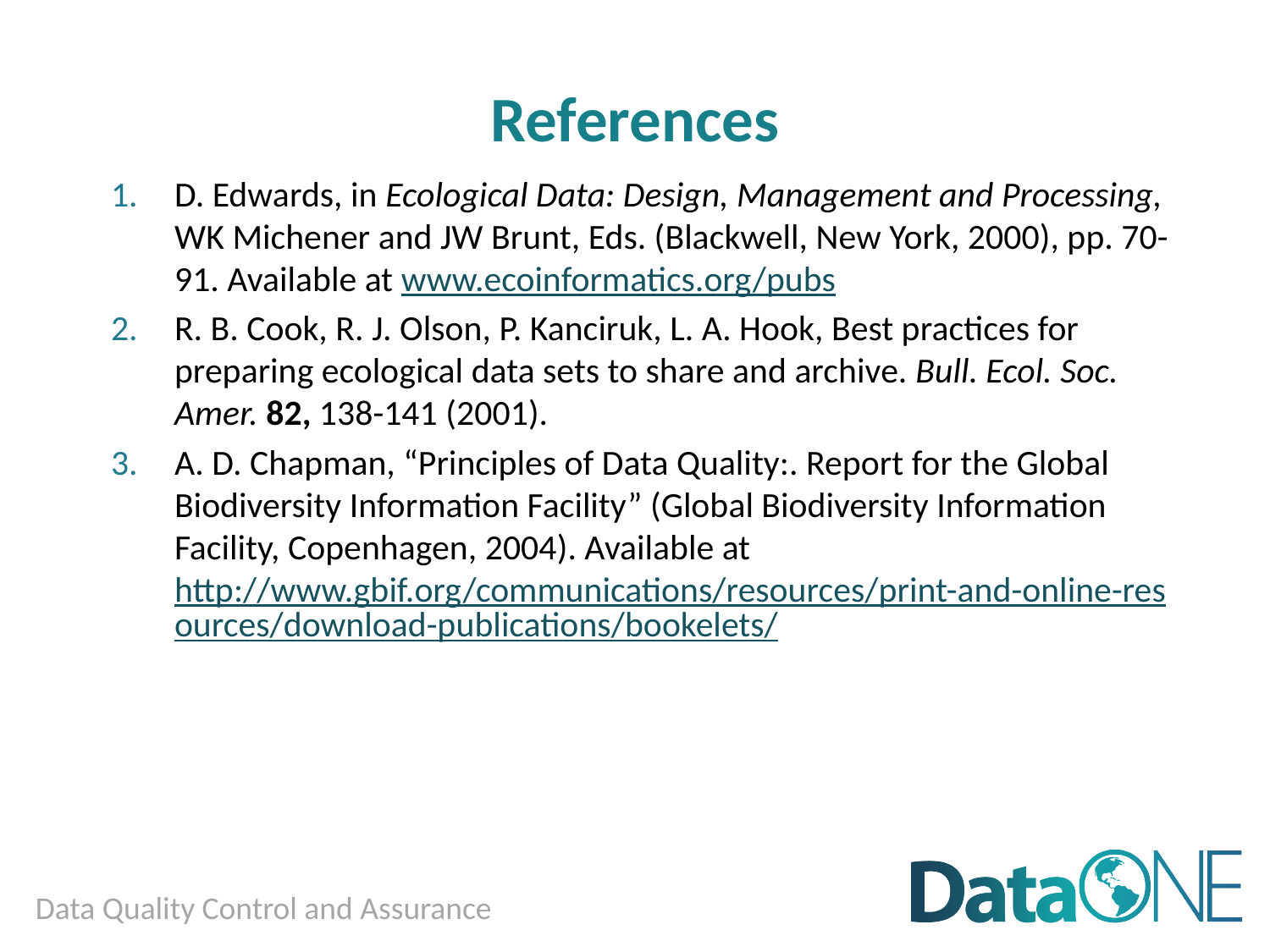

# References
D. Edwards, in Ecological Data: Design, Management and Processing, WK Michener and JW Brunt, Eds. (Blackwell, New York, 2000), pp. 70-91. Available at www.ecoinformatics.org/pubs
R. B. Cook, R. J. Olson, P. Kanciruk, L. A. Hook, Best practices for preparing ecological data sets to share and archive. Bull. Ecol. Soc. Amer. 82, 138-141 (2001).
A. D. Chapman, “Principles of Data Quality:. Report for the Global Biodiversity Information Facility” (Global Biodiversity Information Facility, Copenhagen, 2004). Available at http://www.gbif.org/communications/resources/print-and-online-resources/download-publications/bookelets/